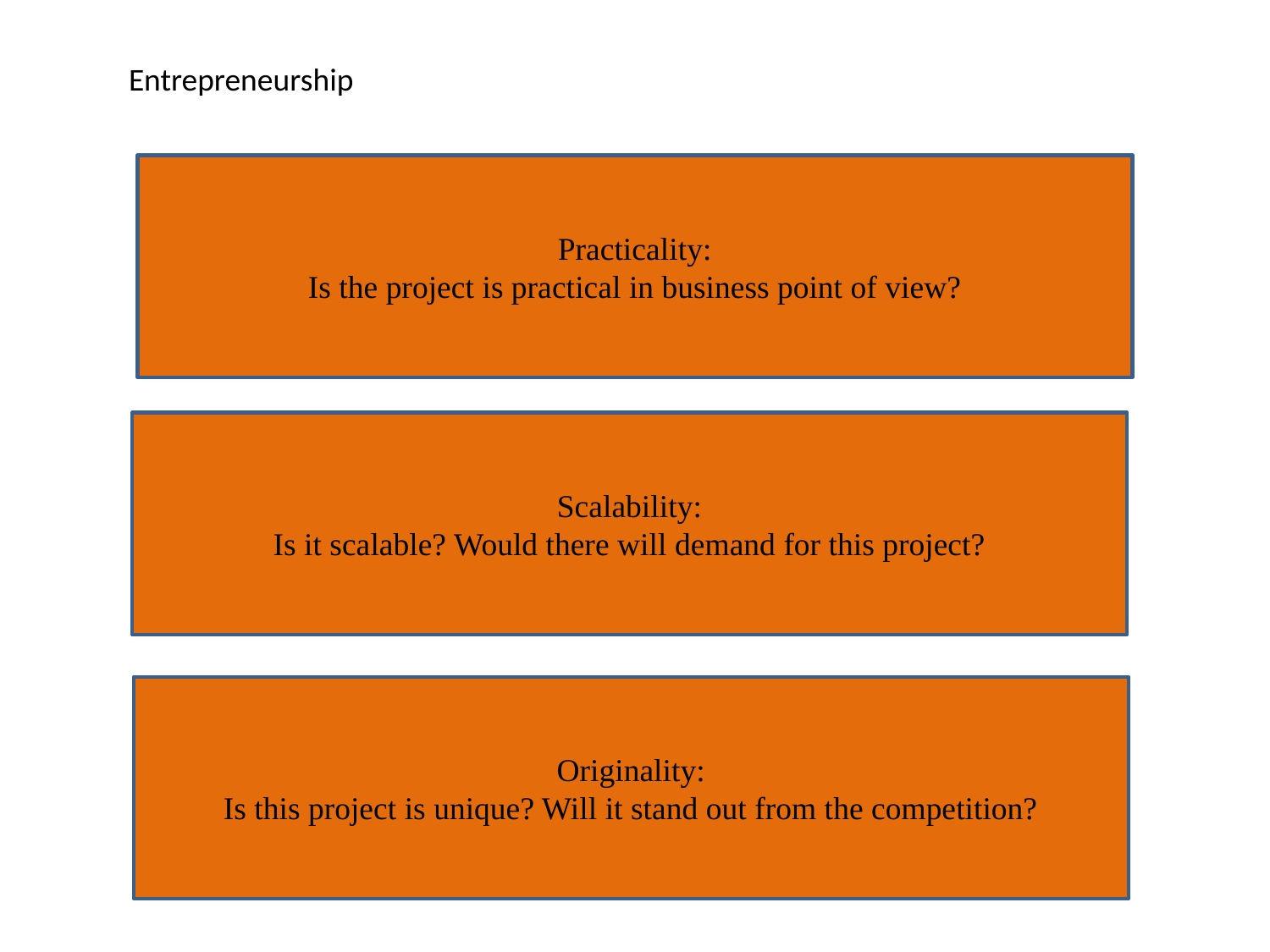

Entrepreneurship
Practicality:
Is the project is practical in business point of view?
Scalability:
Is it scalable? Would there will demand for this project?
Originality:
Is this project is unique? Will it stand out from the competition?